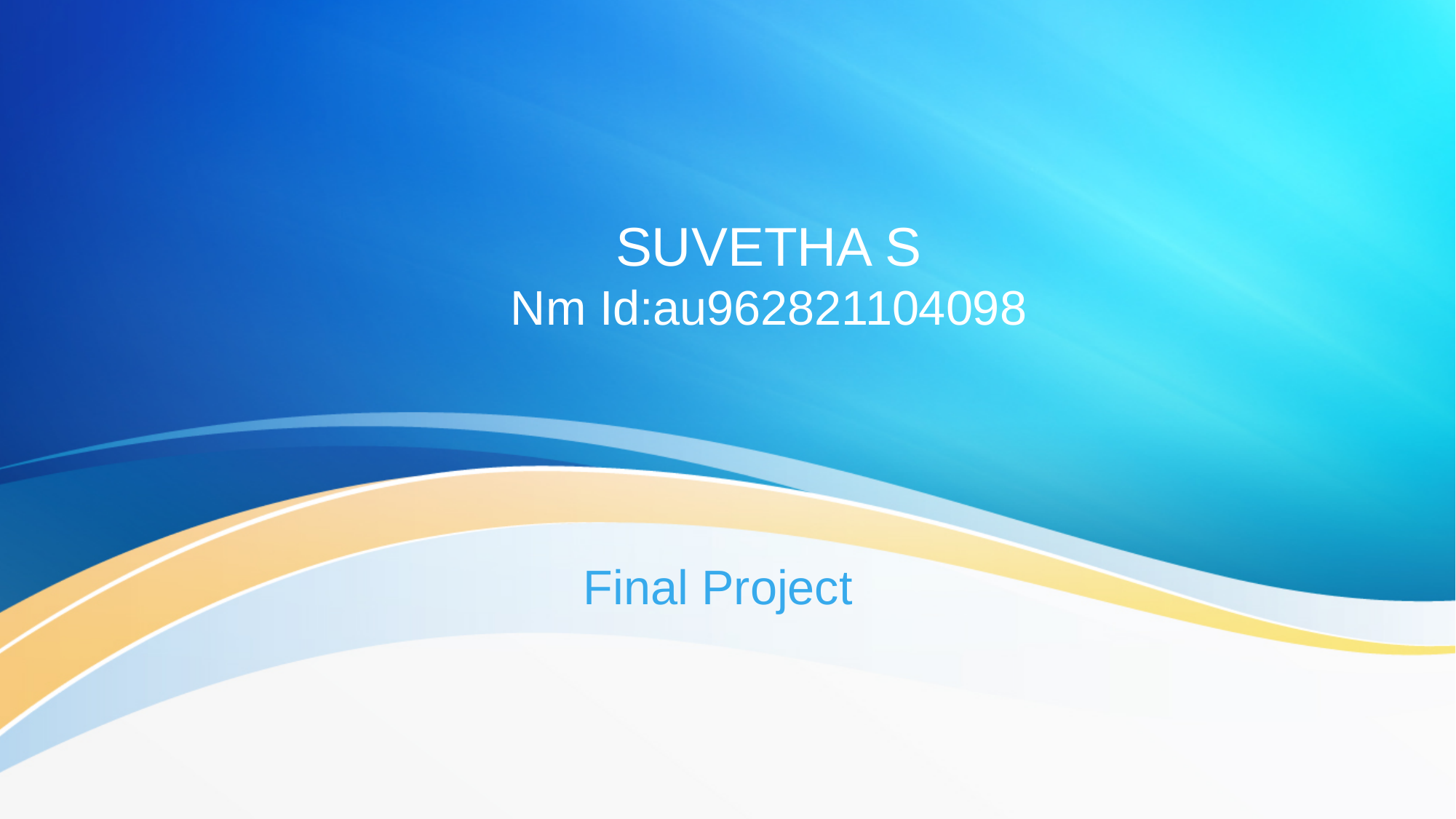

# SUVETHA S Nm Id:au962821104098
Final Project